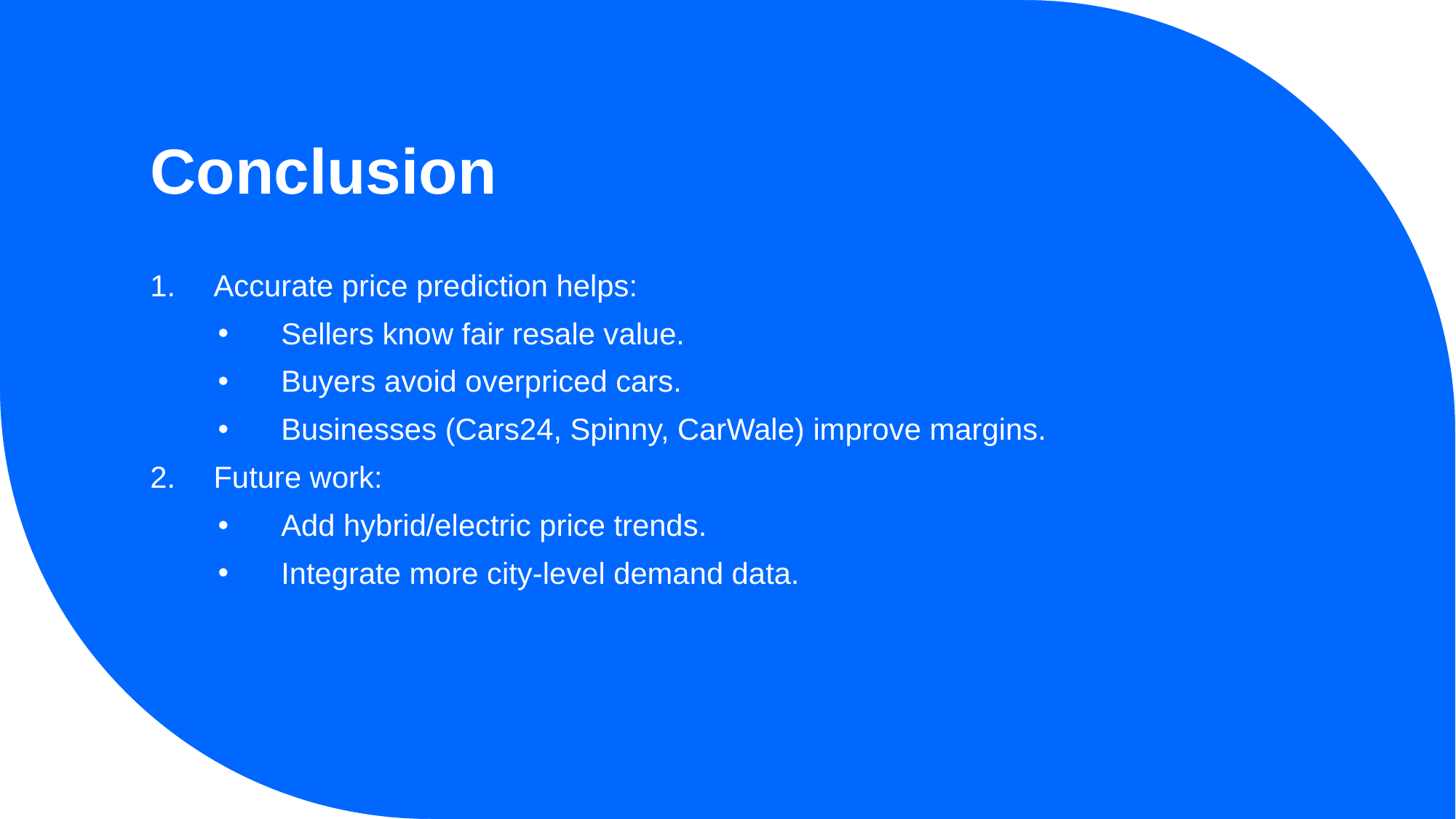

# Conclusion
Accurate price prediction helps:
Sellers know fair resale value.
Buyers avoid overpriced cars.
Businesses (Cars24, Spinny, CarWale) improve margins.
Future work:
Add hybrid/electric price trends.
Integrate more city-level demand data.